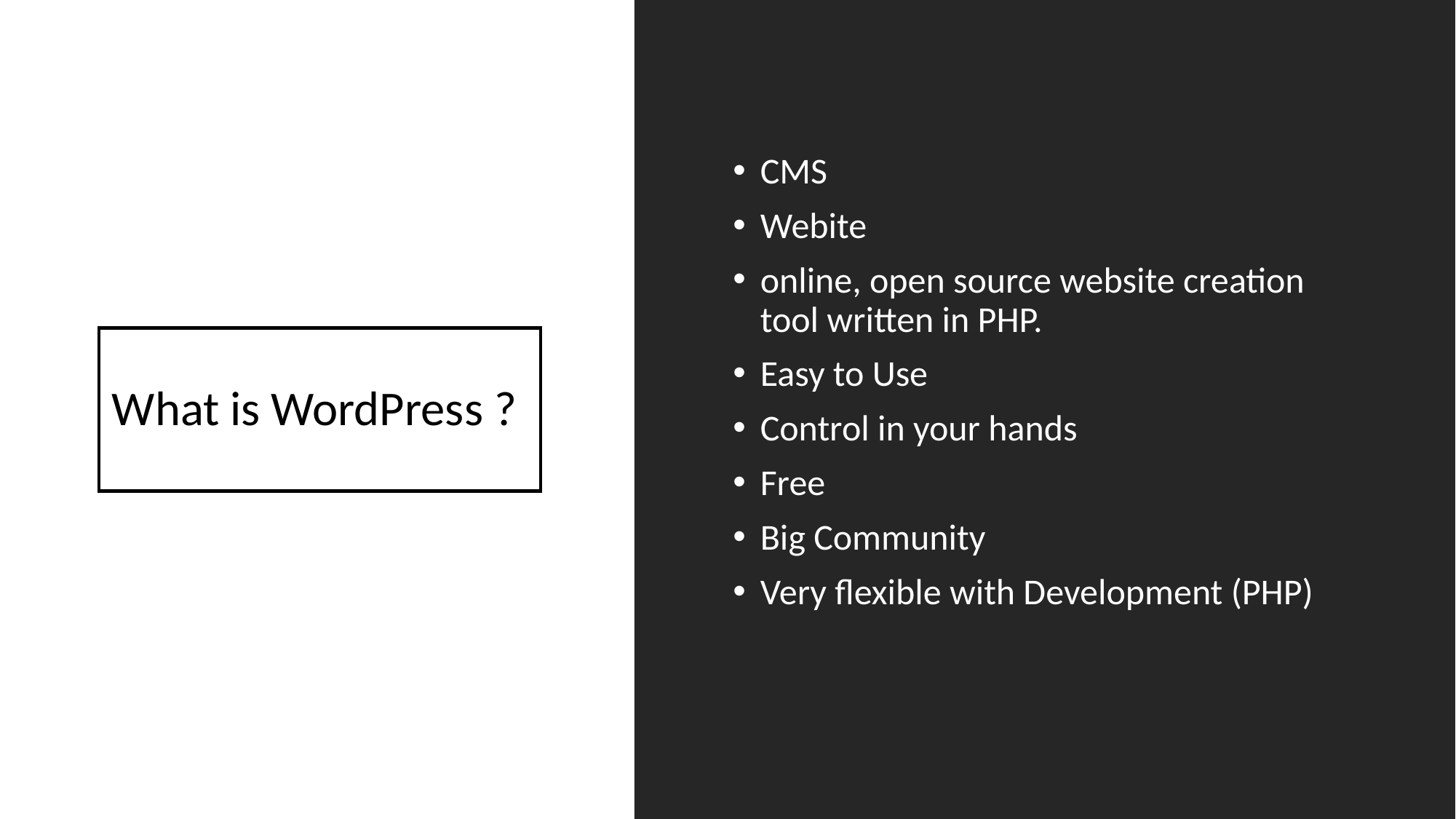

CMS
Webite
online, open source website creation tool written in PHP.
Easy to Use
Control in your hands
Free
Big Community
Very flexible with Development (PHP)

# What is WordPress ?